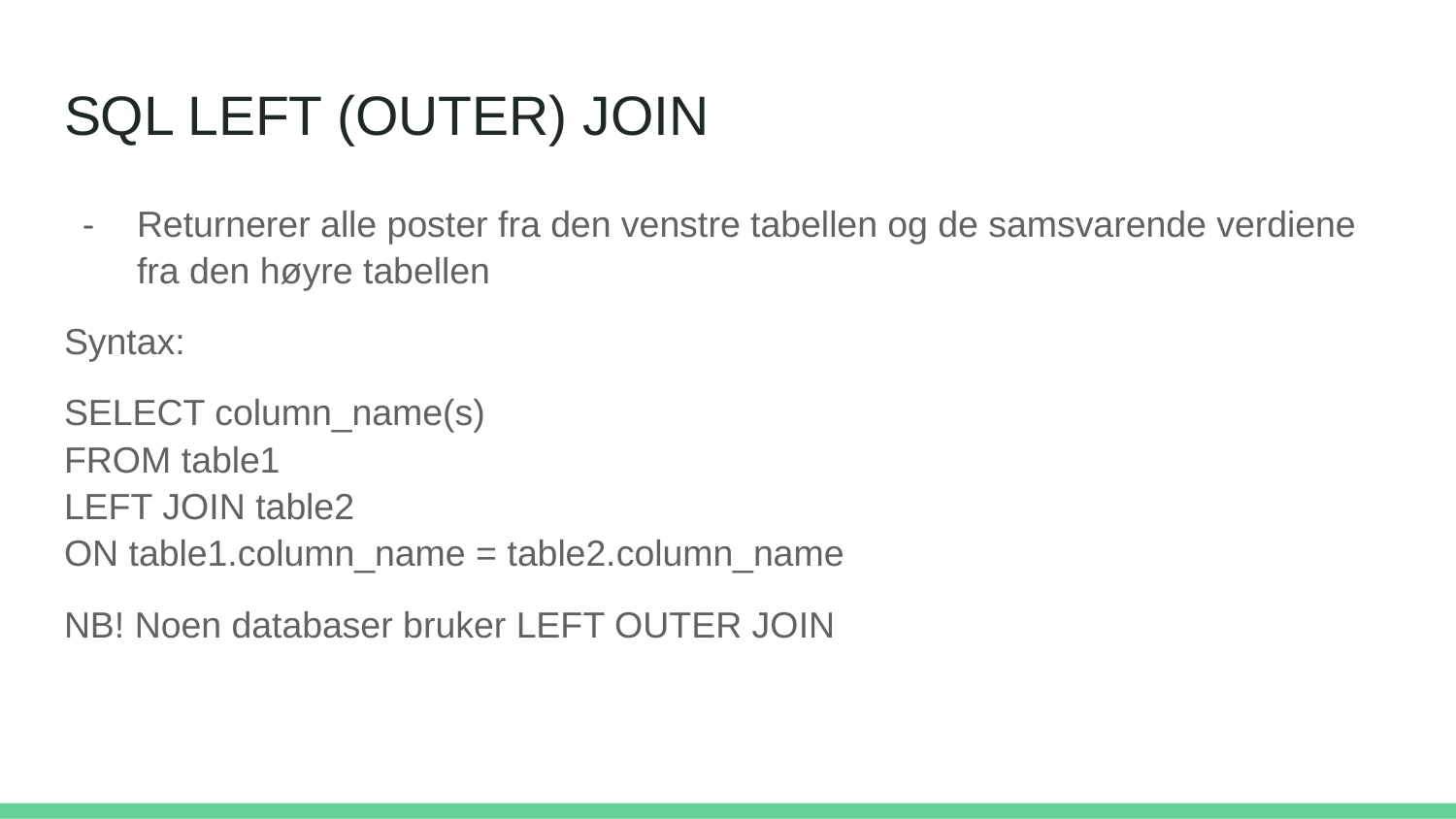

# SQL LEFT (OUTER) JOIN
Returnerer alle poster fra den venstre tabellen og de samsvarende verdiene fra den høyre tabellen
Syntax:
SELECT column_name(s)
FROM table1
LEFT JOIN table2
ON table1.column_name = table2.column_name
NB! Noen databaser bruker LEFT OUTER JOIN